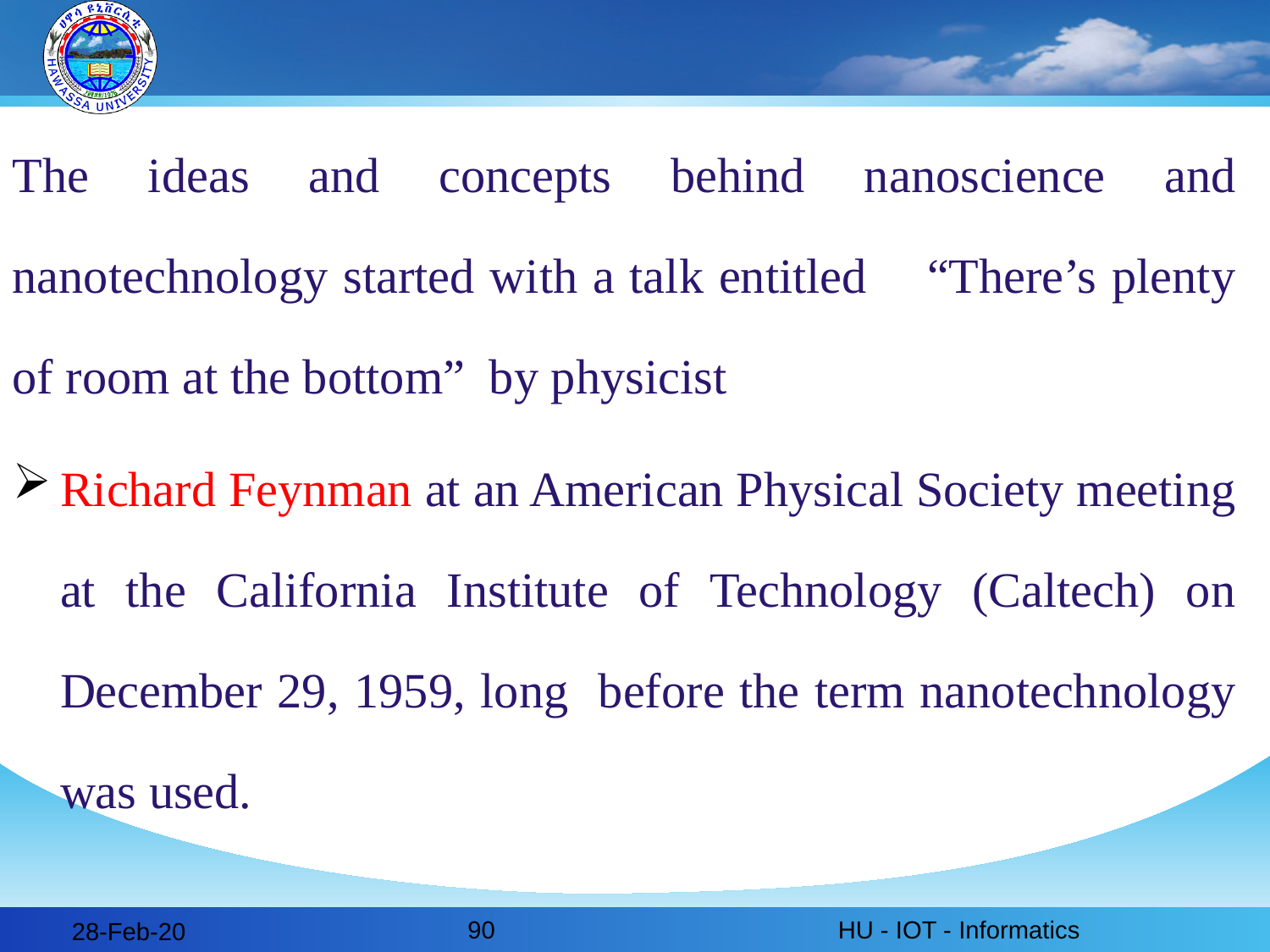

The ideas and concepts behind nanoscience and nanotechnology started with a talk entitled    “There’s plenty of room at the bottom”  by physicist
Richard Feynman at an American Physical Society meeting at the California Institute of Technology (Caltech) on December 29, 1959, long  before the term nanotechnology was used.

90
HU - IOT - Informatics
28-Feb-20